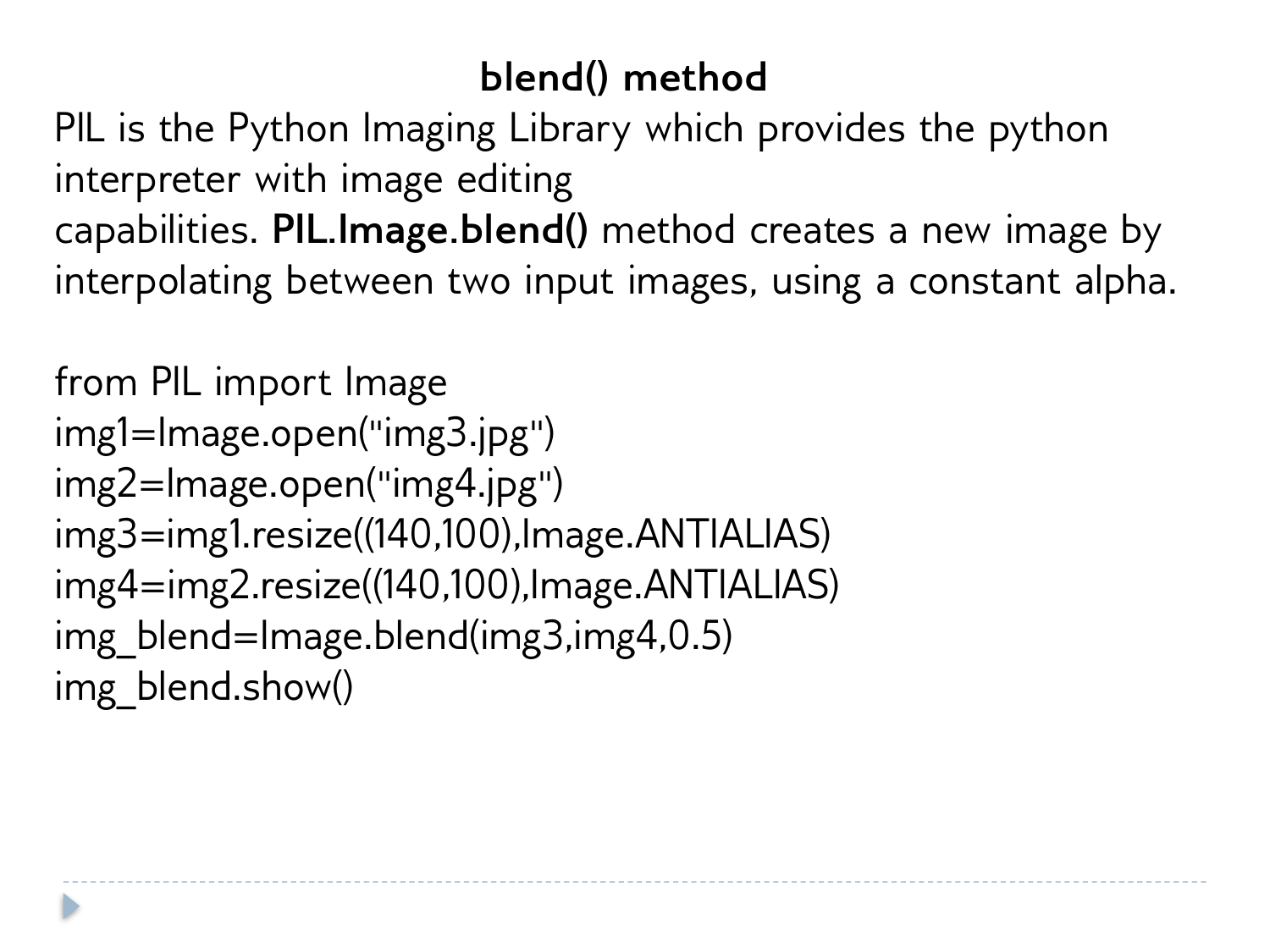

blend() method
PIL is the Python Imaging Library which provides the python interpreter with image editing capabilities. PIL.Image.blend() method creates a new image by interpolating between two input images, using a constant alpha.

from PIL import Image
img1=Image.open("img3.jpg")
img2=Image.open("img4.jpg")
img3=img1.resize((140,100),Image.ANTIALIAS)
img4=img2.resize((140,100),Image.ANTIALIAS)
img_blend=Image.blend(img3,img4,0.5)
img_blend.show()